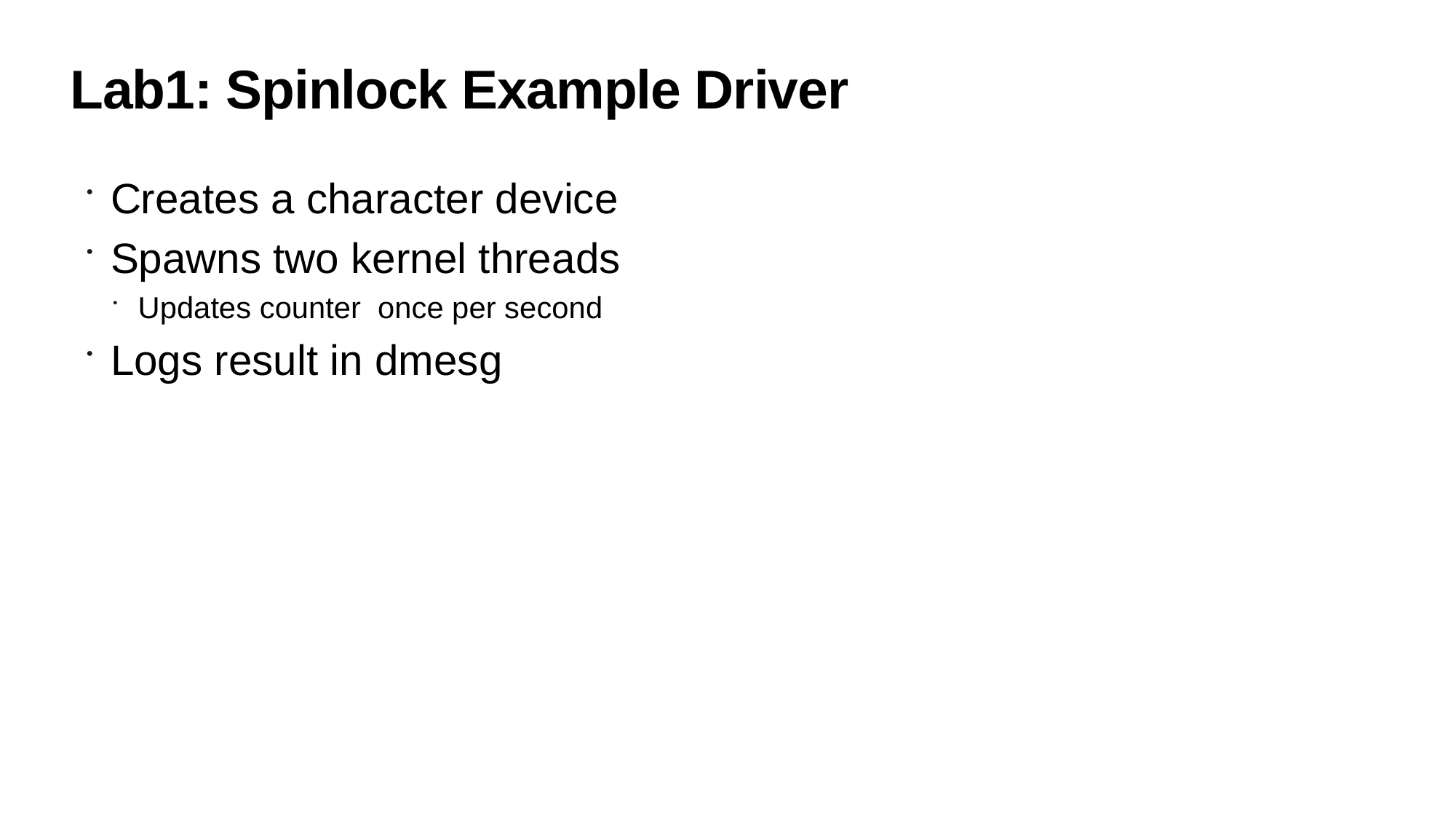

# Lab1: Spinlock Example Driver
Creates a character device
Spawns two kernel threads
Updates counter  once per second
Logs result in dmesg